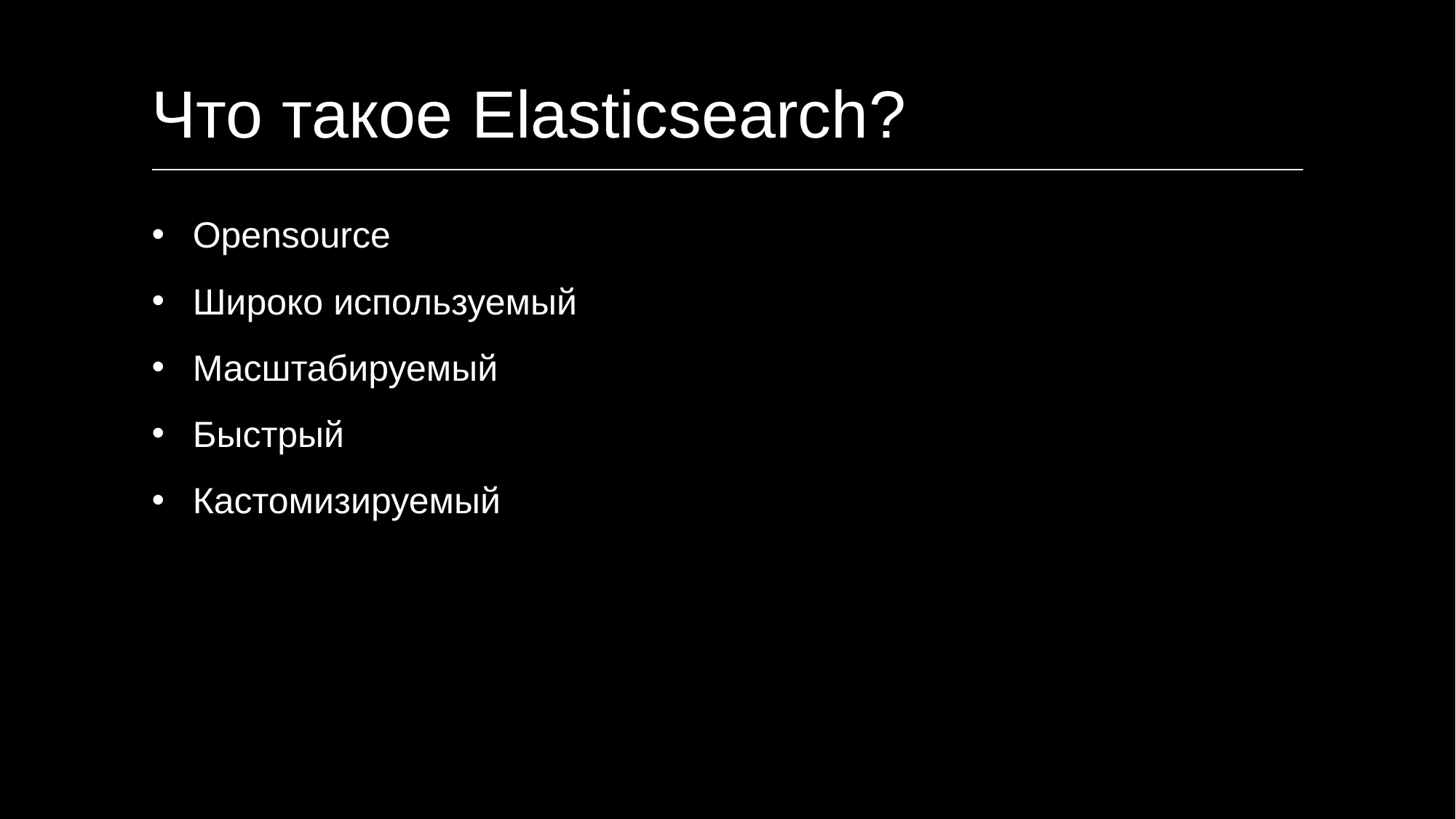

# Что такое Elasticsearch?
Opensource
Широко используемый
Масштабируемый
Быстрый
Кастомизируемый